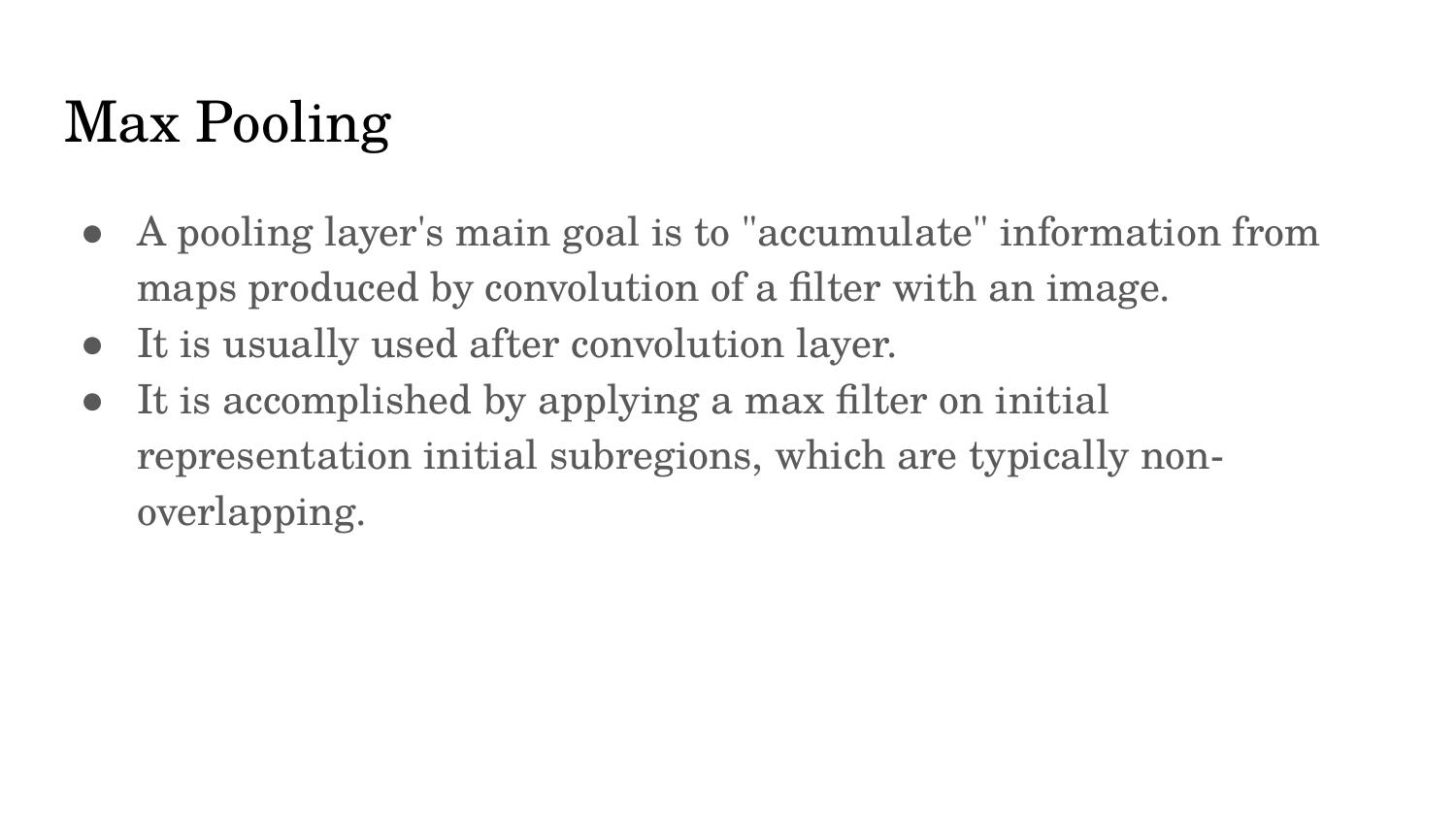

# Max Pooling
A pooling layer's main goal is to "accumulate" information from maps produced by convolution of a filter with an image.
It is usually used after convolution layer.
It is accomplished by applying a max filter on initial representation initial subregions, which are typically non-overlapping.